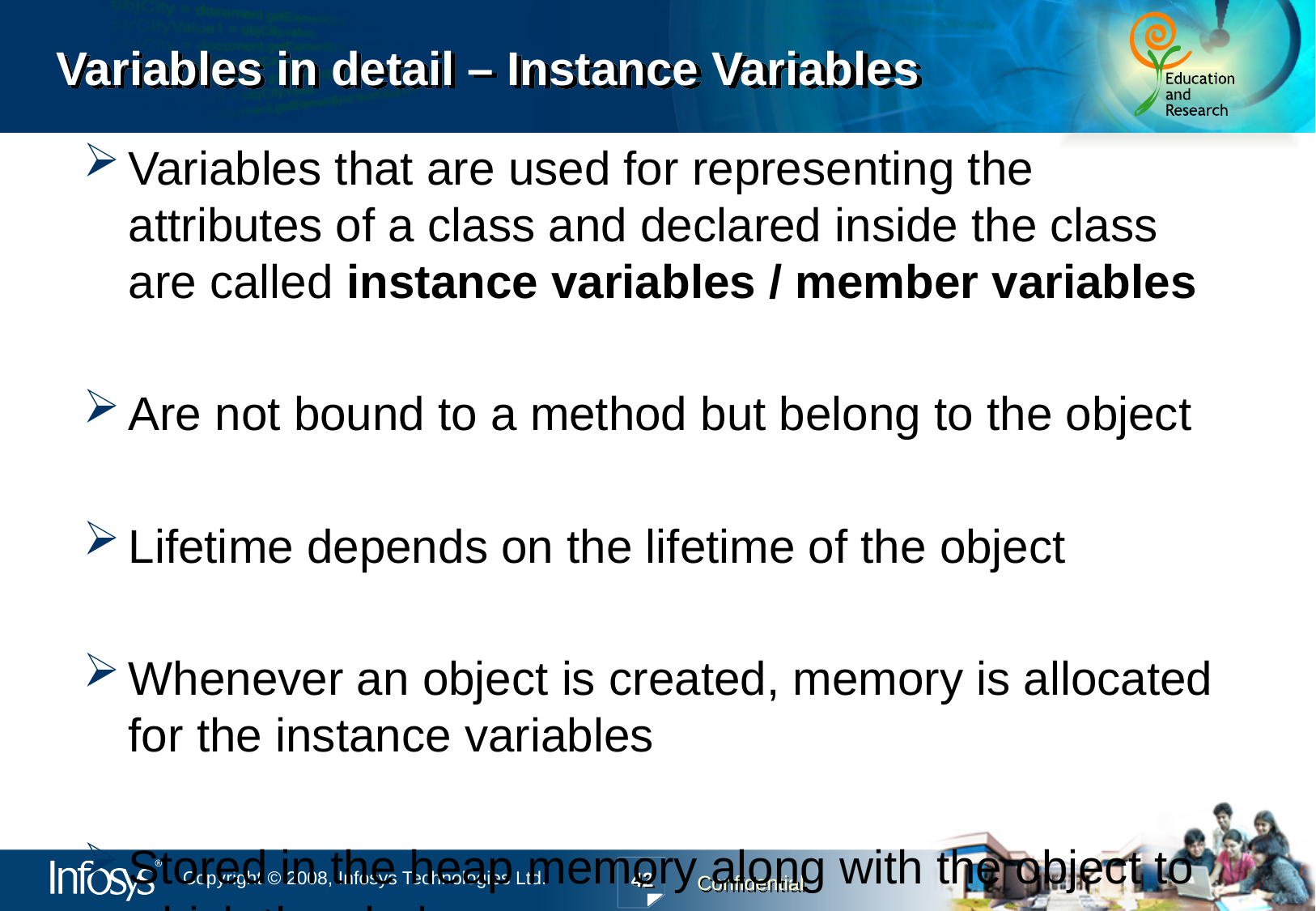

# Variables in detail – Instance Variables
Variables that are used for representing the attributes of a class and declared inside the class are called instance variables / member variables

Are not bound to a method but belong to the object

Lifetime depends on the lifetime of the object

Whenever an object is created, memory is allocated for the instance variables

Stored in the heap memory along with the object to which they belong

42